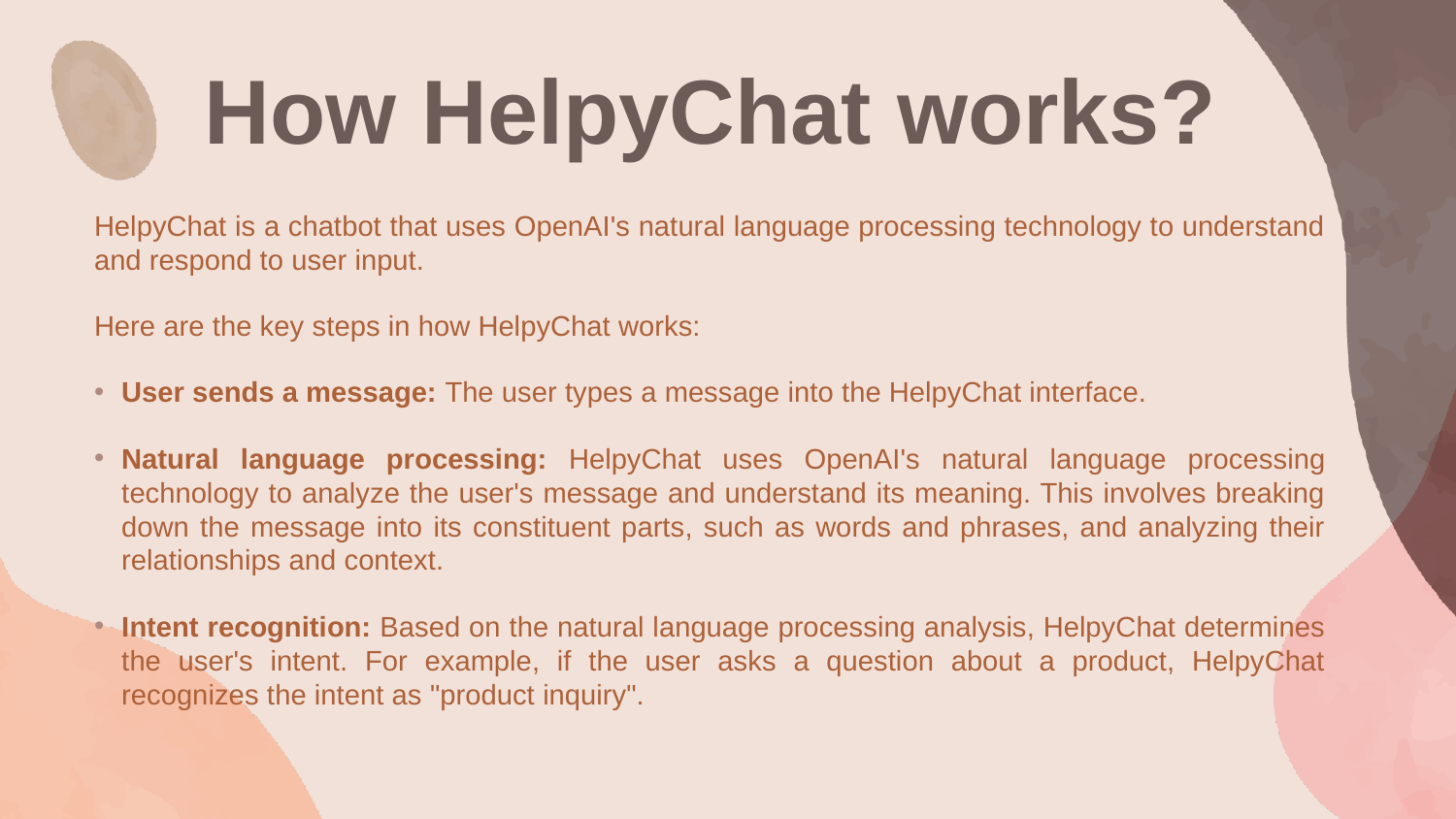

How HelpyChat works?
HelpyChat is a chatbot that uses OpenAI's natural language processing technology to understand and respond to user input.
Here are the key steps in how HelpyChat works:
User sends a message: The user types a message into the HelpyChat interface.
Natural language processing: HelpyChat uses OpenAI's natural language processing technology to analyze the user's message and understand its meaning. This involves breaking down the message into its constituent parts, such as words and phrases, and analyzing their relationships and context.
Intent recognition: Based on the natural language processing analysis, HelpyChat determines the user's intent. For example, if the user asks a question about a product, HelpyChat recognizes the intent as "product inquiry".